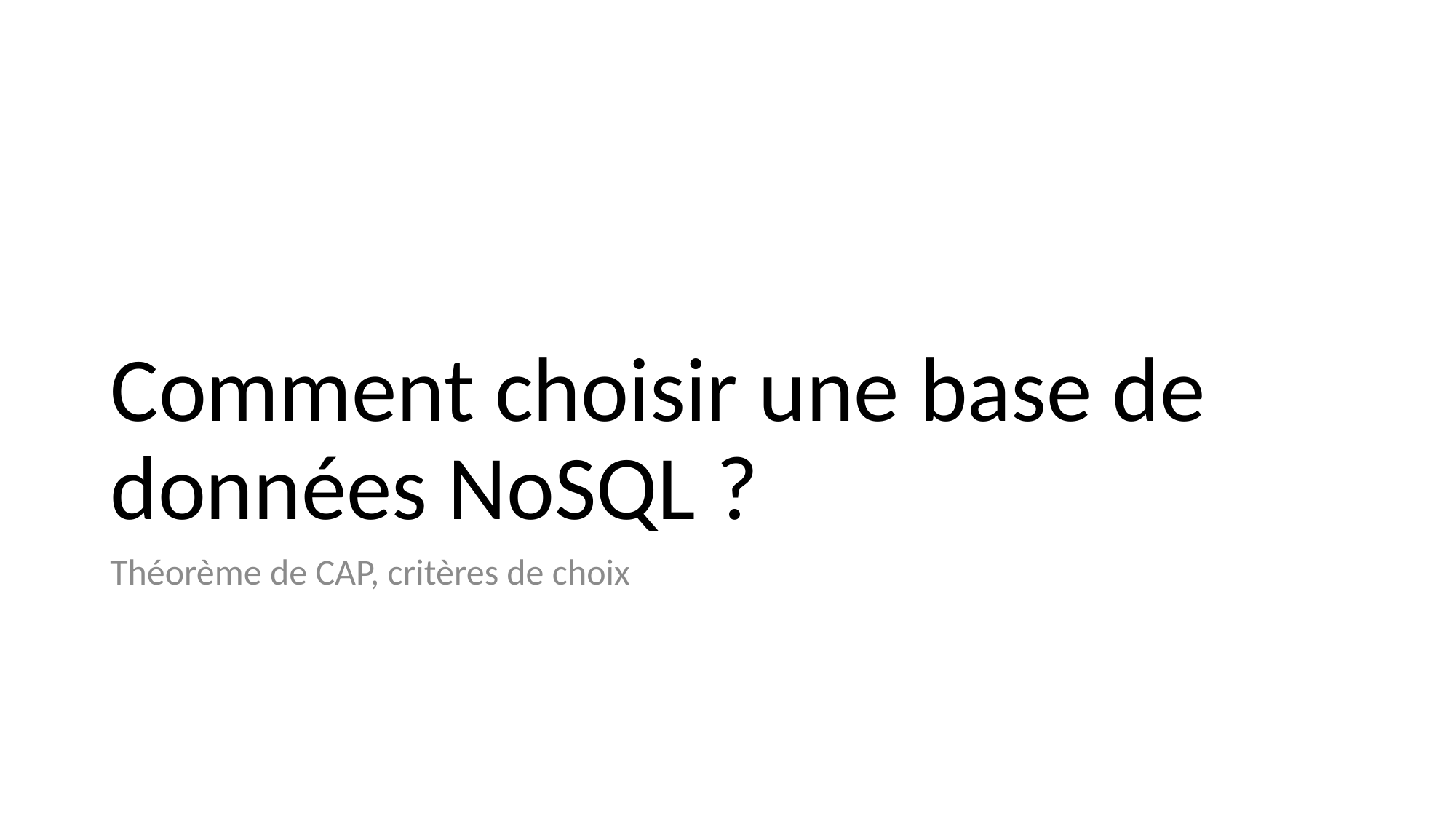

# Comment choisir une base de données NoSQL ?
Théorème de CAP, critères de choix